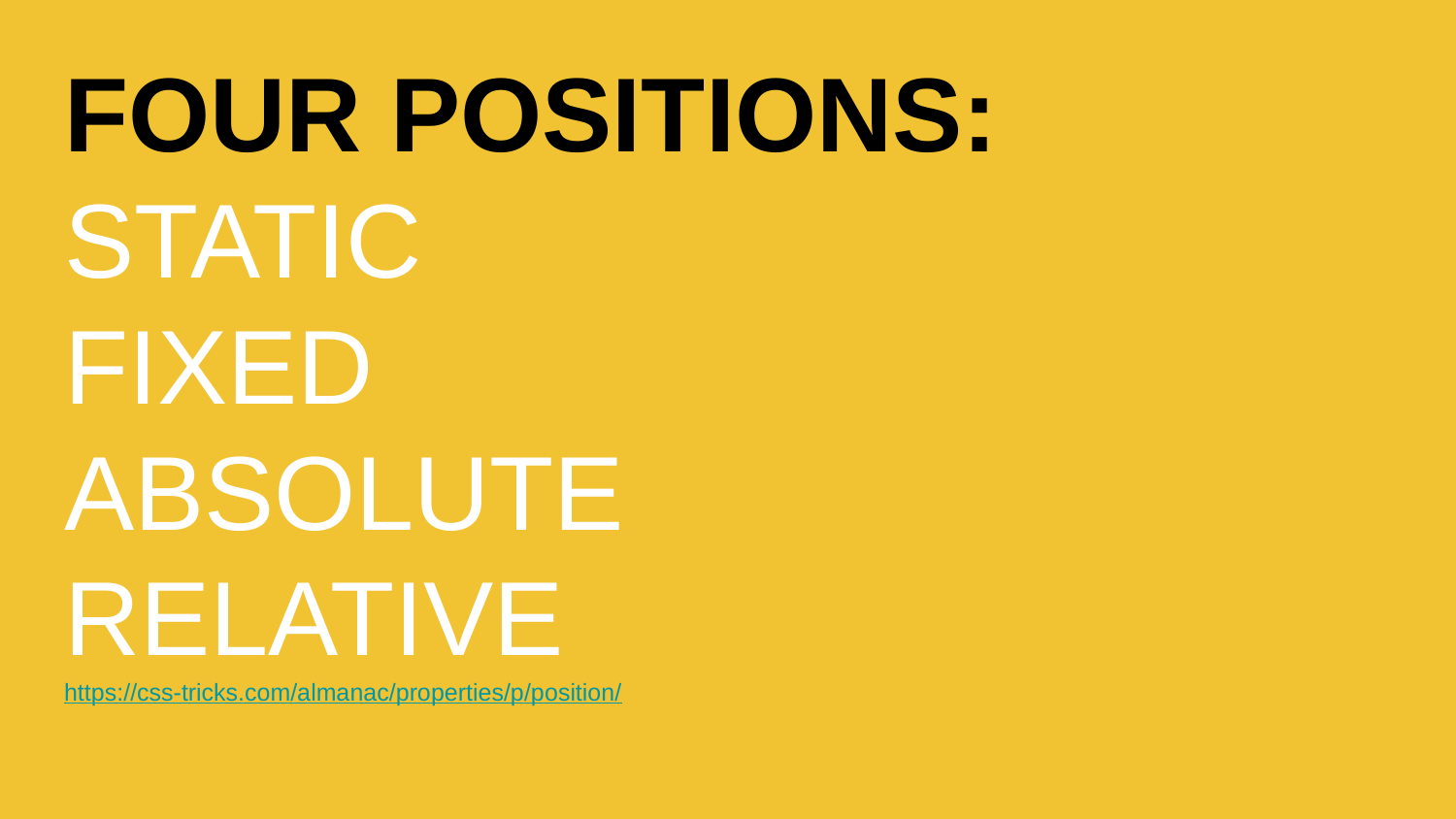

# FOUR POSITIONS:
STATIC
FIXED
ABSOLUTE
RELATIVE
https://css-tricks.com/almanac/properties/p/position/